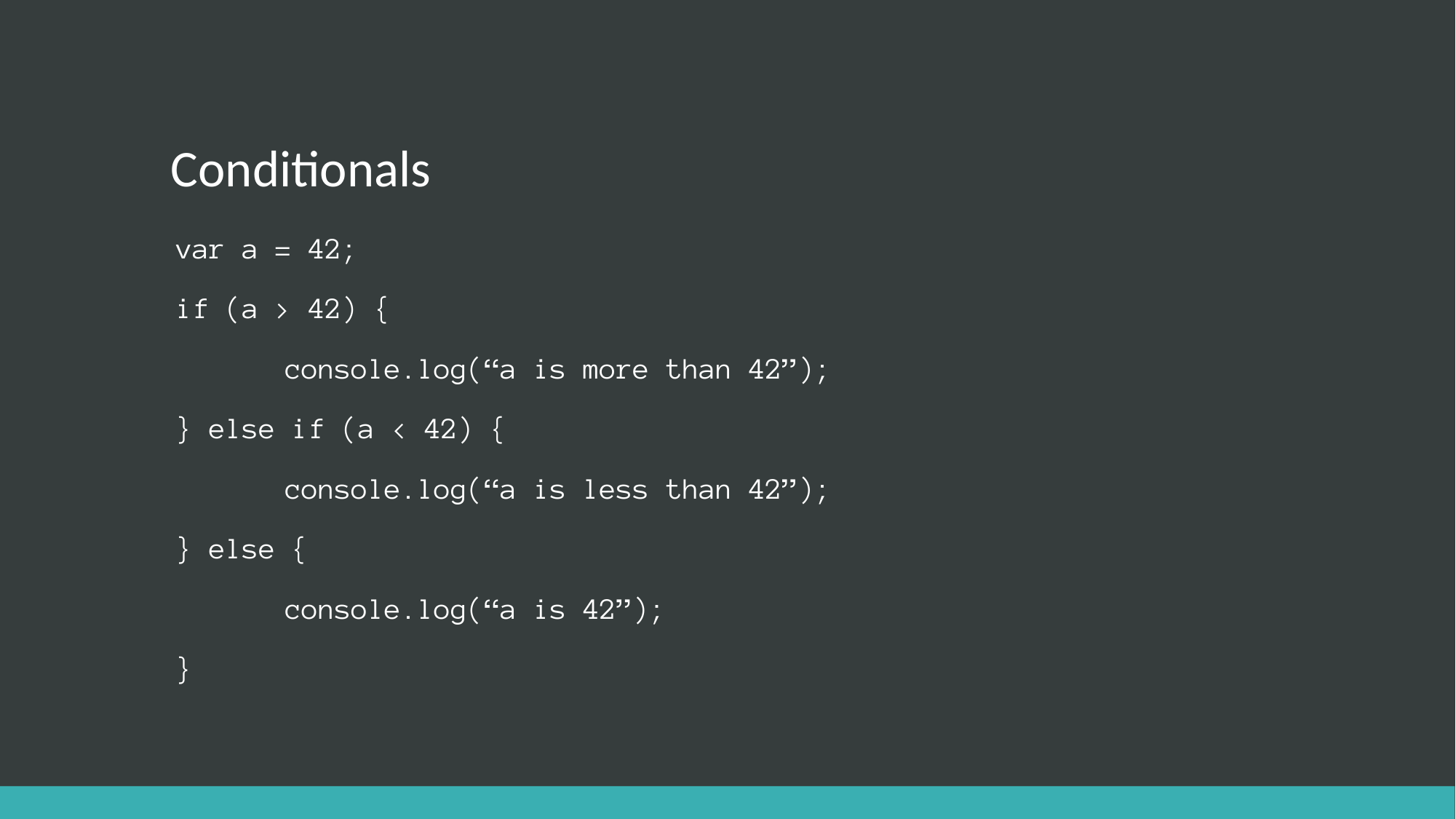

# Conditionals
var a = 42;
if (a > 42) {
	console.log(“a is more than 42”);
} else if (a < 42) {
	console.log(“a is less than 42”);
} else {
	console.log(“a is 42”);
}